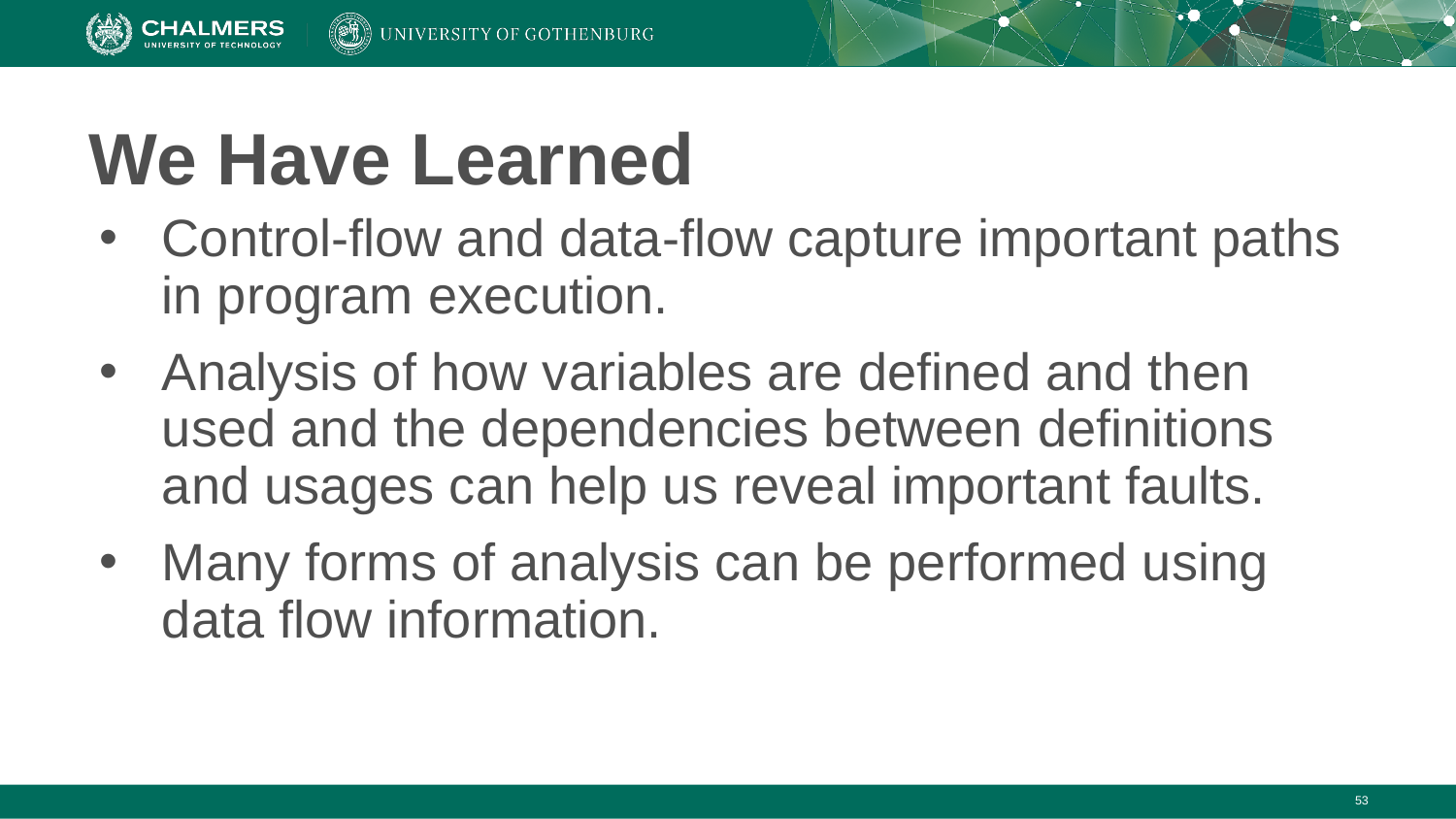

# We Have Learned
Control-flow and data-flow capture important paths in program execution.
Analysis of how variables are defined and then used and the dependencies between definitions and usages can help us reveal important faults.
Many forms of analysis can be performed using data flow information.
53